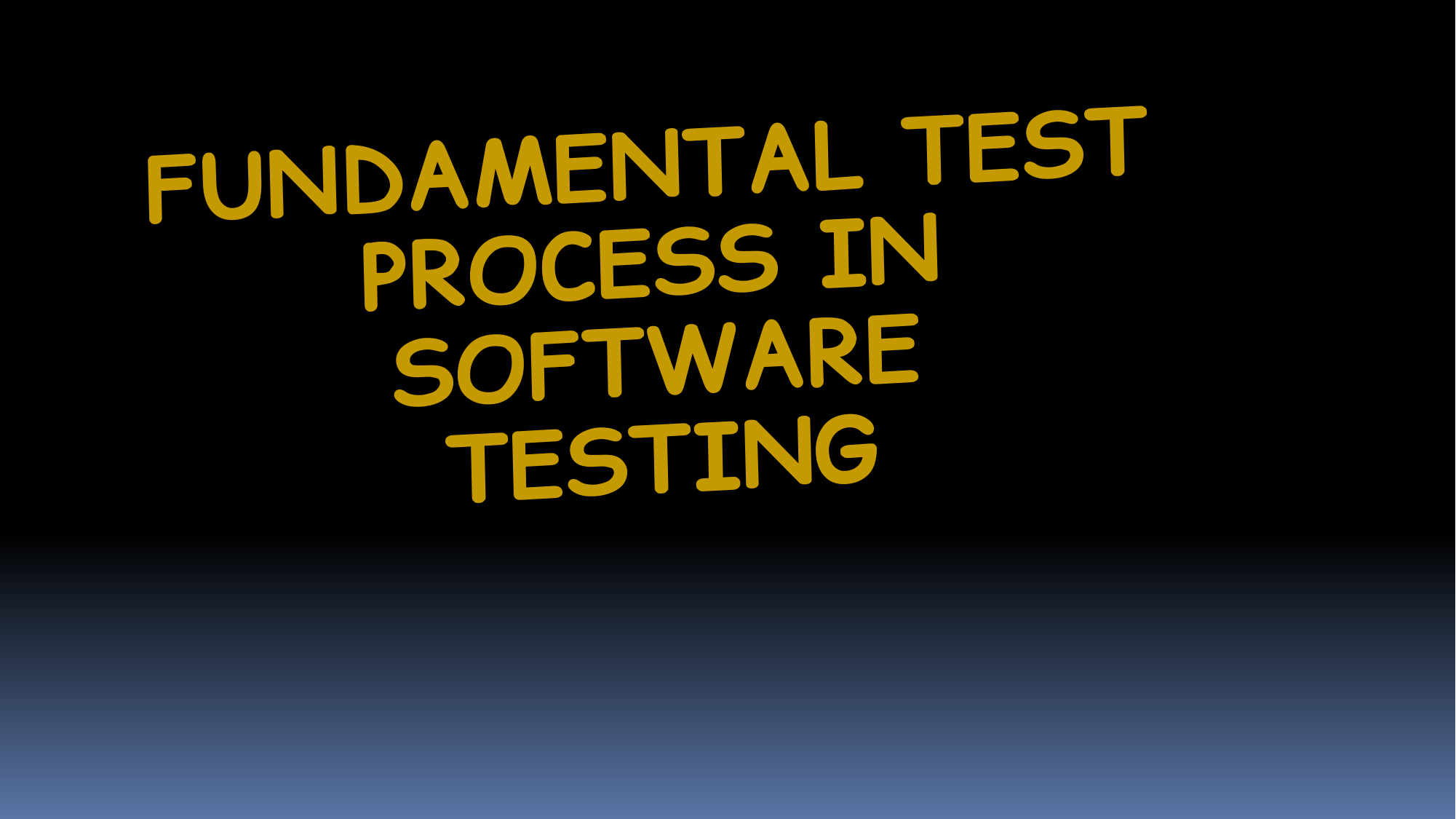

# FUNDAMENTAL TEST PROCESS IN SOFTWARE TESTING